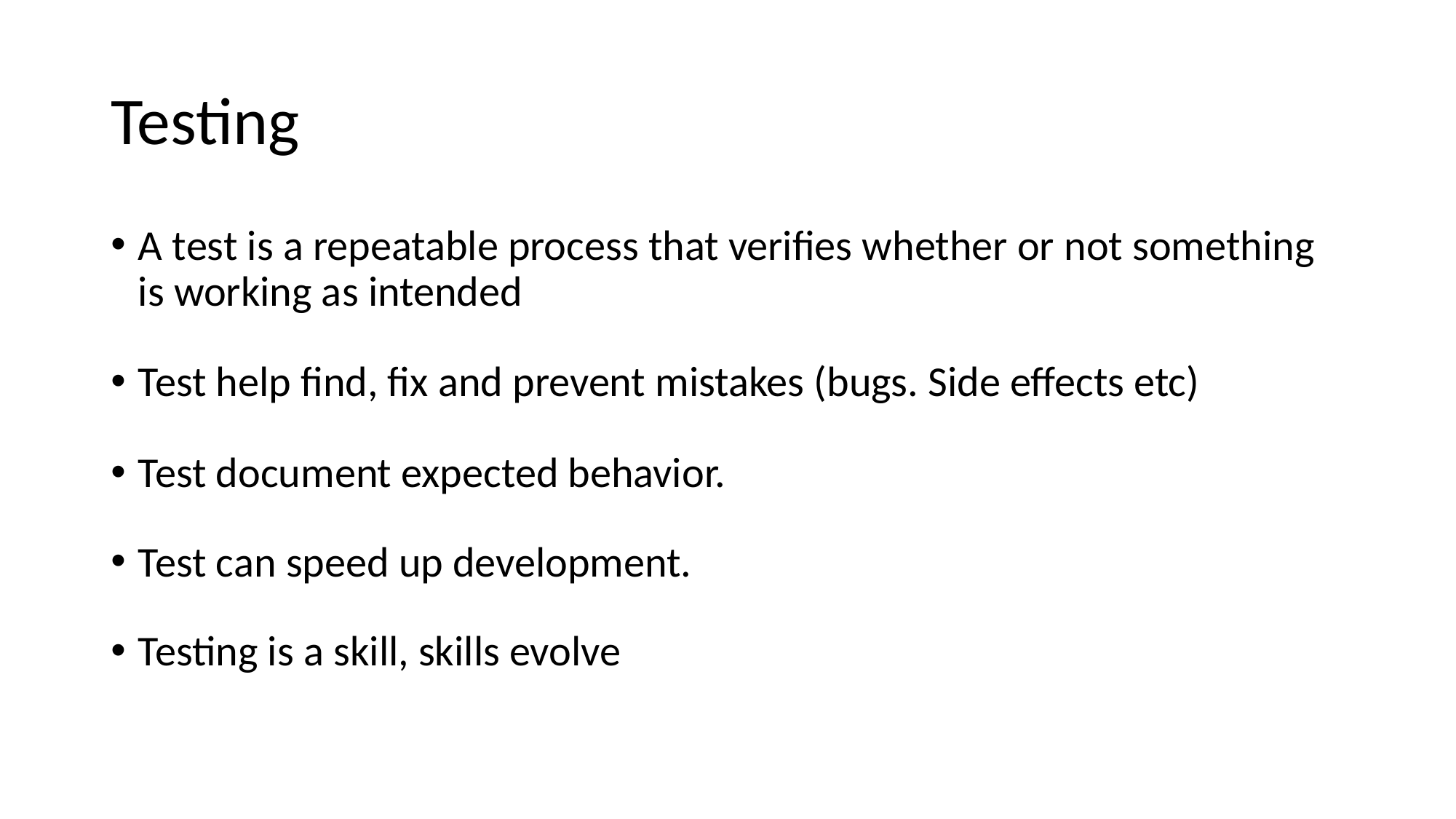

# Testing
A test is a repeatable process that verifies whether or not something is working as intended

Test help find, fix and prevent mistakes (bugs. Side effects etc)

Test document expected behavior.

Test can speed up development.

Testing is a skill, skills evolve